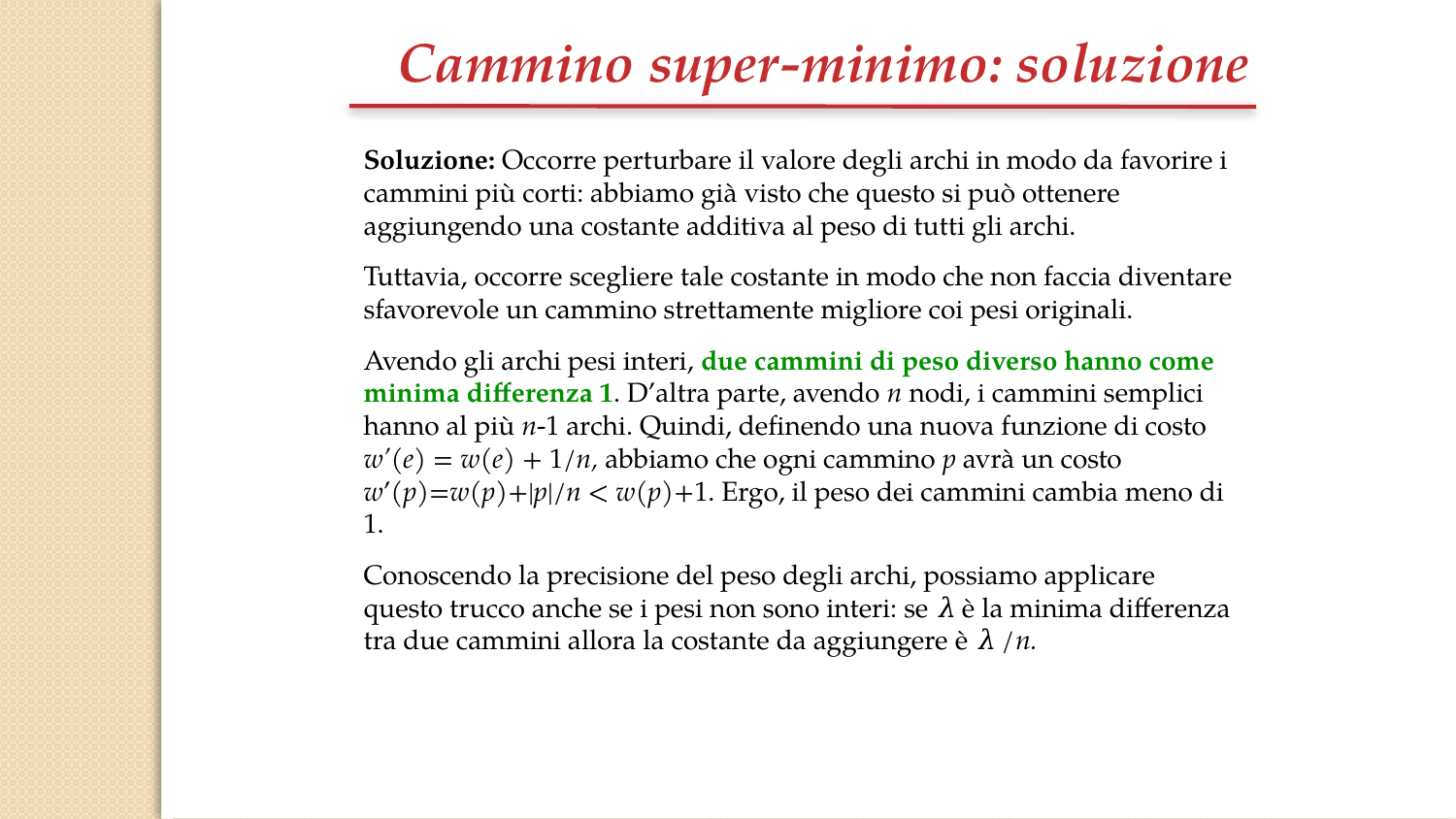

Cammino super-minimo: soluzione
Soluzione: Occorre perturbare il valore degli archi in modo da favorire i cammini più corti: abbiamo già visto che questo si può ottenere aggiungendo una costante additiva al peso di tutti gli archi.
Tuttavia, occorre scegliere tale costante in modo che non faccia diventare sfavorevole un cammino strettamente migliore coi pesi originali.
Avendo gli archi pesi interi, due cammini di peso diverso hanno come minima differenza 1. D’altra parte, avendo n nodi, i cammini semplici hanno al più n-1 archi. Quindi, definendo una nuova funzione di costo w’(e) = w(e) + 1/n, abbiamo che ogni cammino p avrà un costo w’(p)=w(p)+|p|/n < w(p)+1. Ergo, il peso dei cammini cambia meno di 1.
Conoscendo la precisione del peso degli archi, possiamo applicare questo trucco anche se i pesi non sono interi: se 𝜆 è la minima differenza tra due cammini allora la costante da aggiungere è 𝜆 /n.